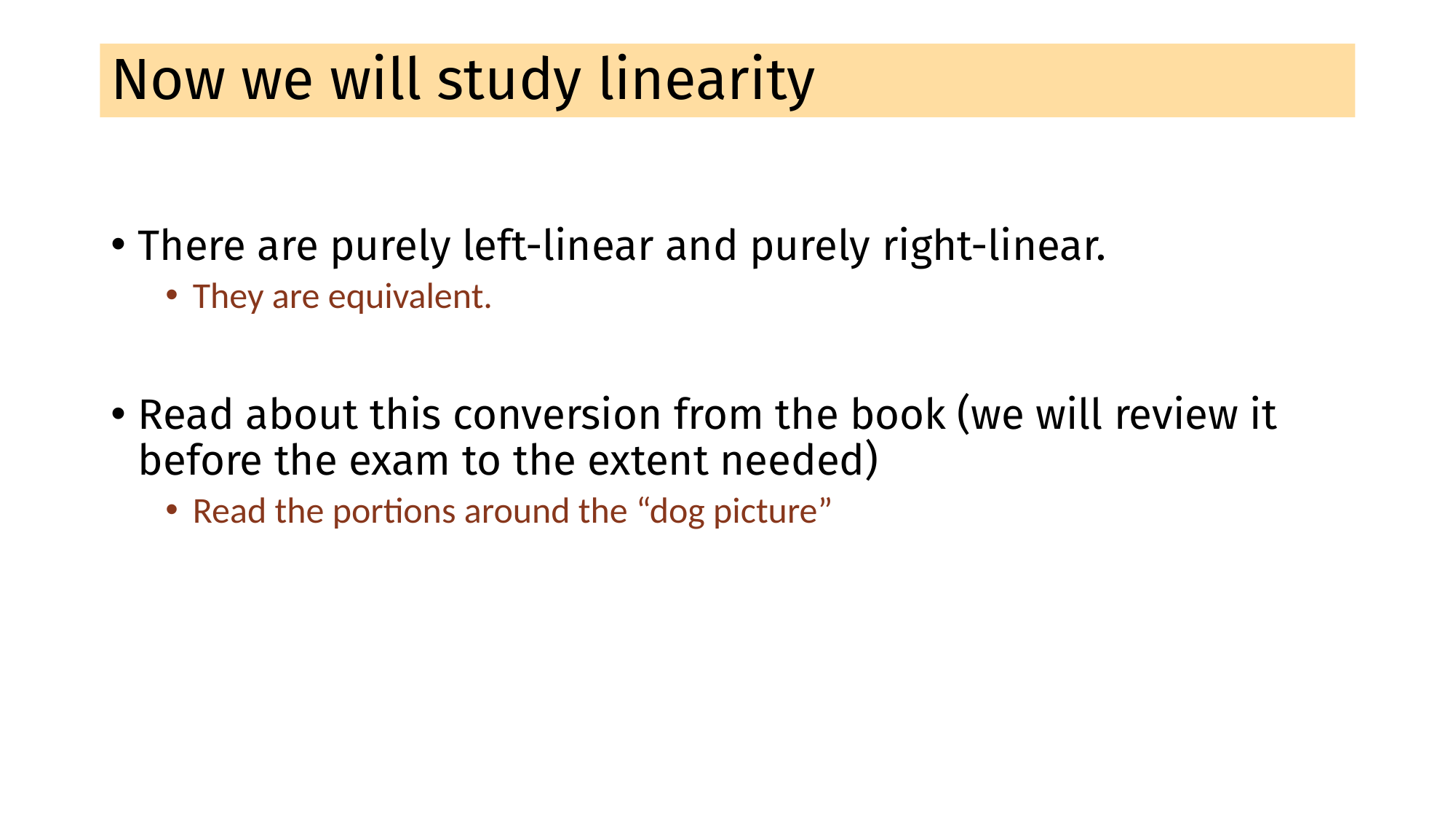

# Now we will study linearity
There are purely left-linear and purely right-linear.
They are equivalent.

Read about this conversion from the book (we will review it before the exam to the extent needed)
Read the portions around the “dog picture”